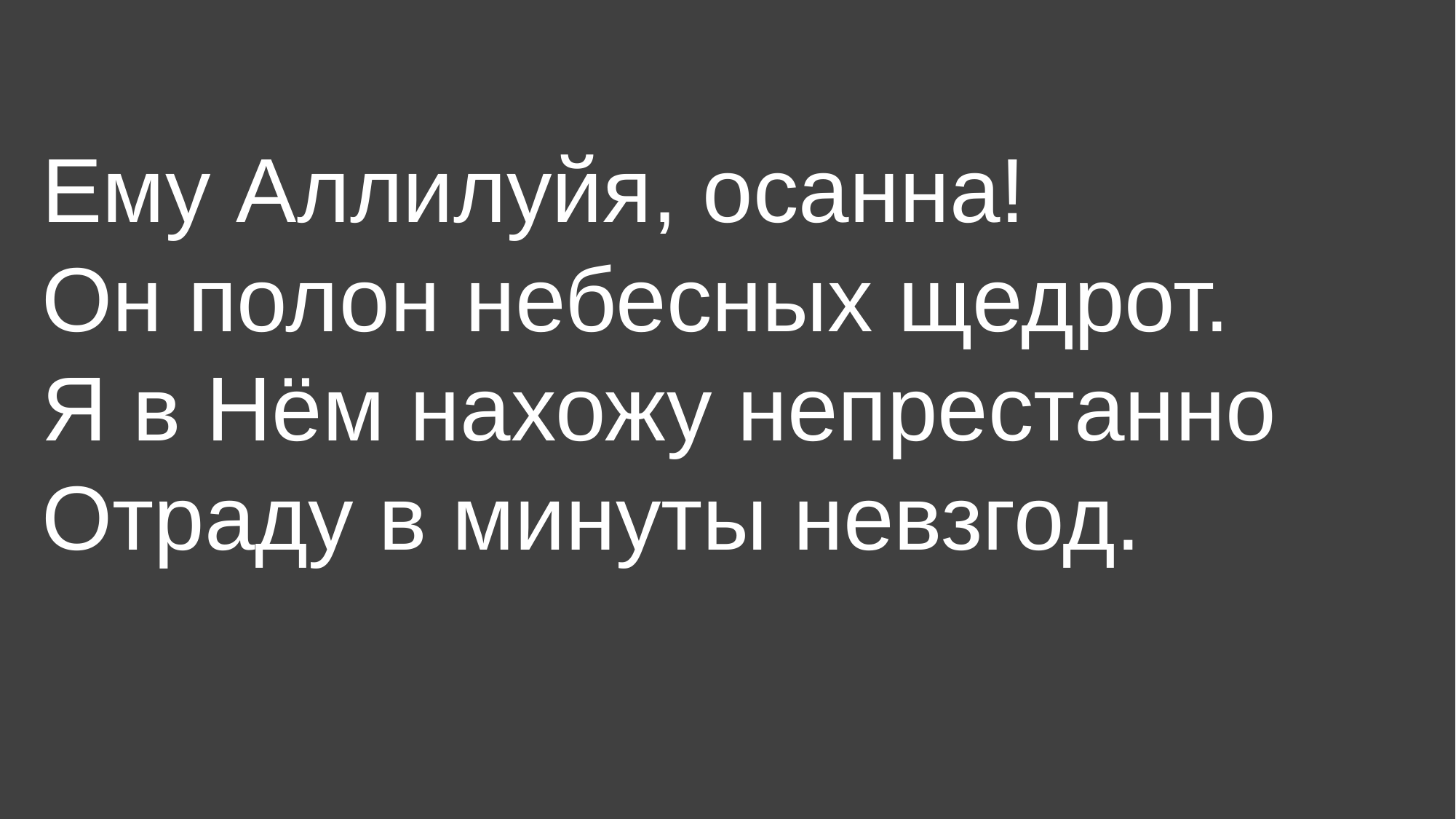

# Ему Аллилуйя, осанна! Он полон небесных щедрот. Я в Нём нахожу непрестанно Отраду в минуты невзгод.